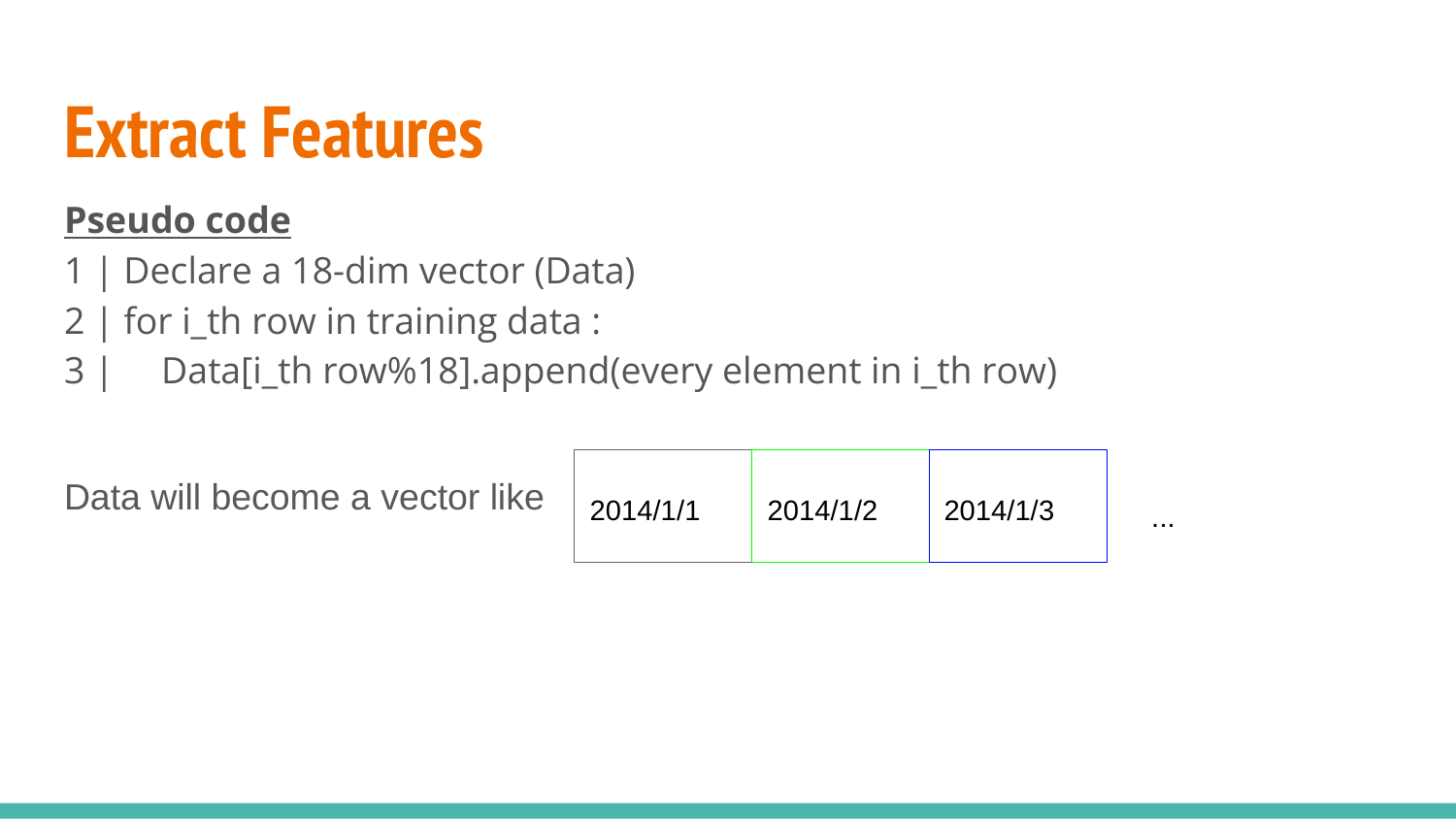

# Extract Features
Pseudo code
1 | Declare a 18-dim vector (Data)
2 | for i_th row in training data :
3 |     Data[i_th row%18].append(every element in i_th row)
Data will become a vector like

2014/1/1
2014/1/2
2014/1/3
...